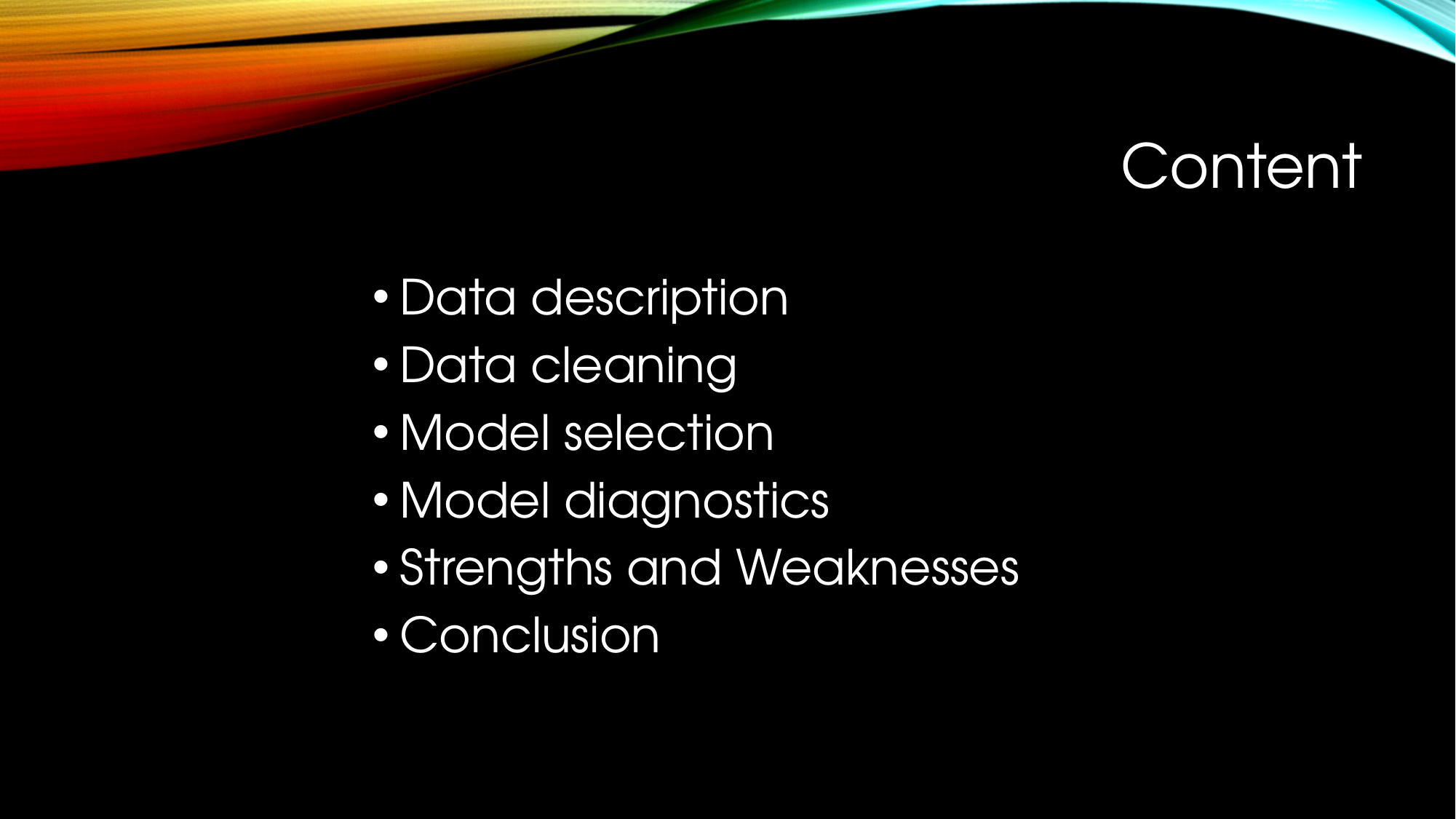

# Content
Data description
Data cleaning
Model selection
Model diagnostics
Strengths and Weaknesses
Conclusion